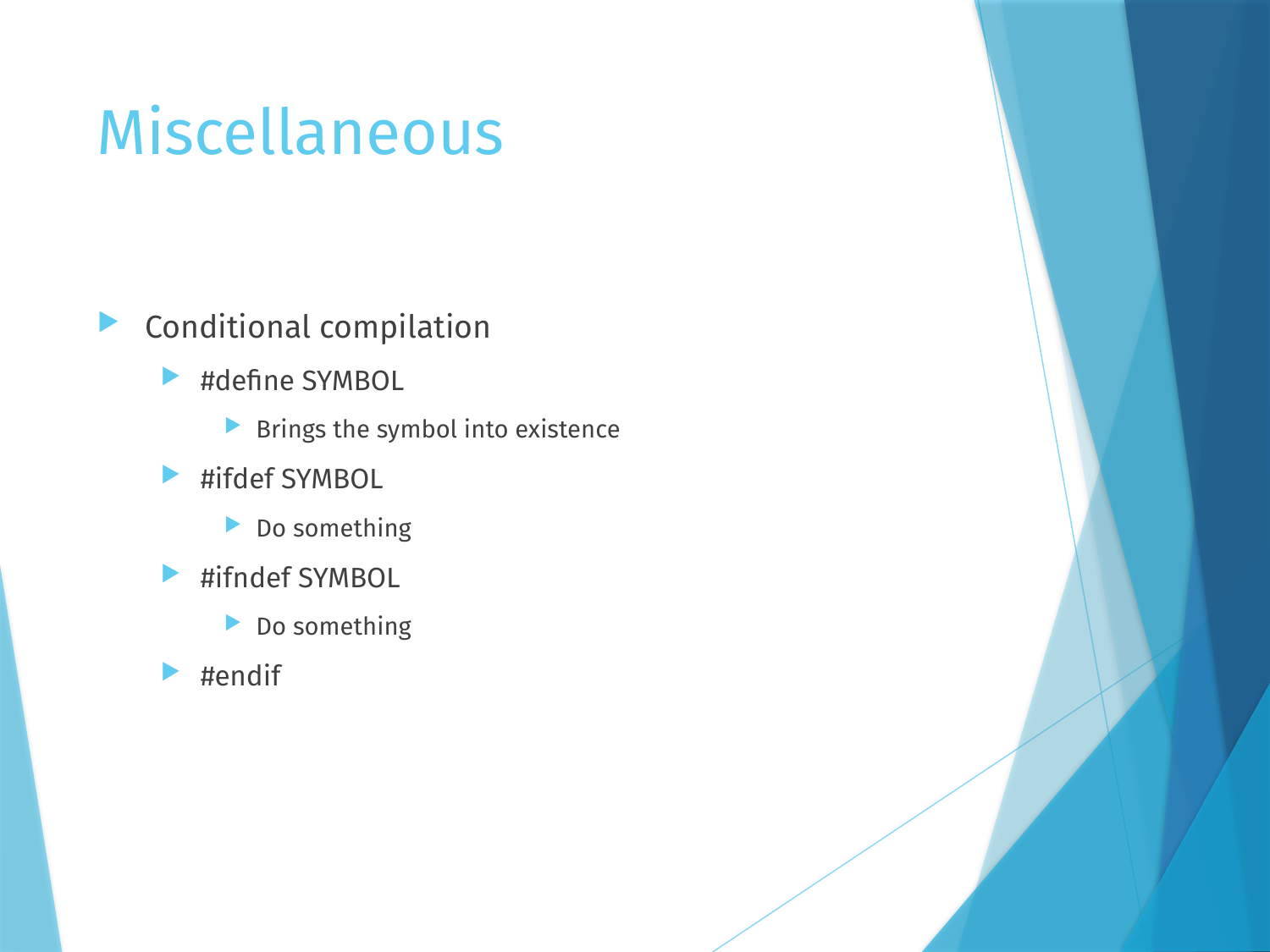

# Miscellaneous
Conditional compilation
#define SYMBOL
Brings the symbol into existence
#ifdef SYMBOL
Do something
#ifndef SYMBOL
Do something
#endif